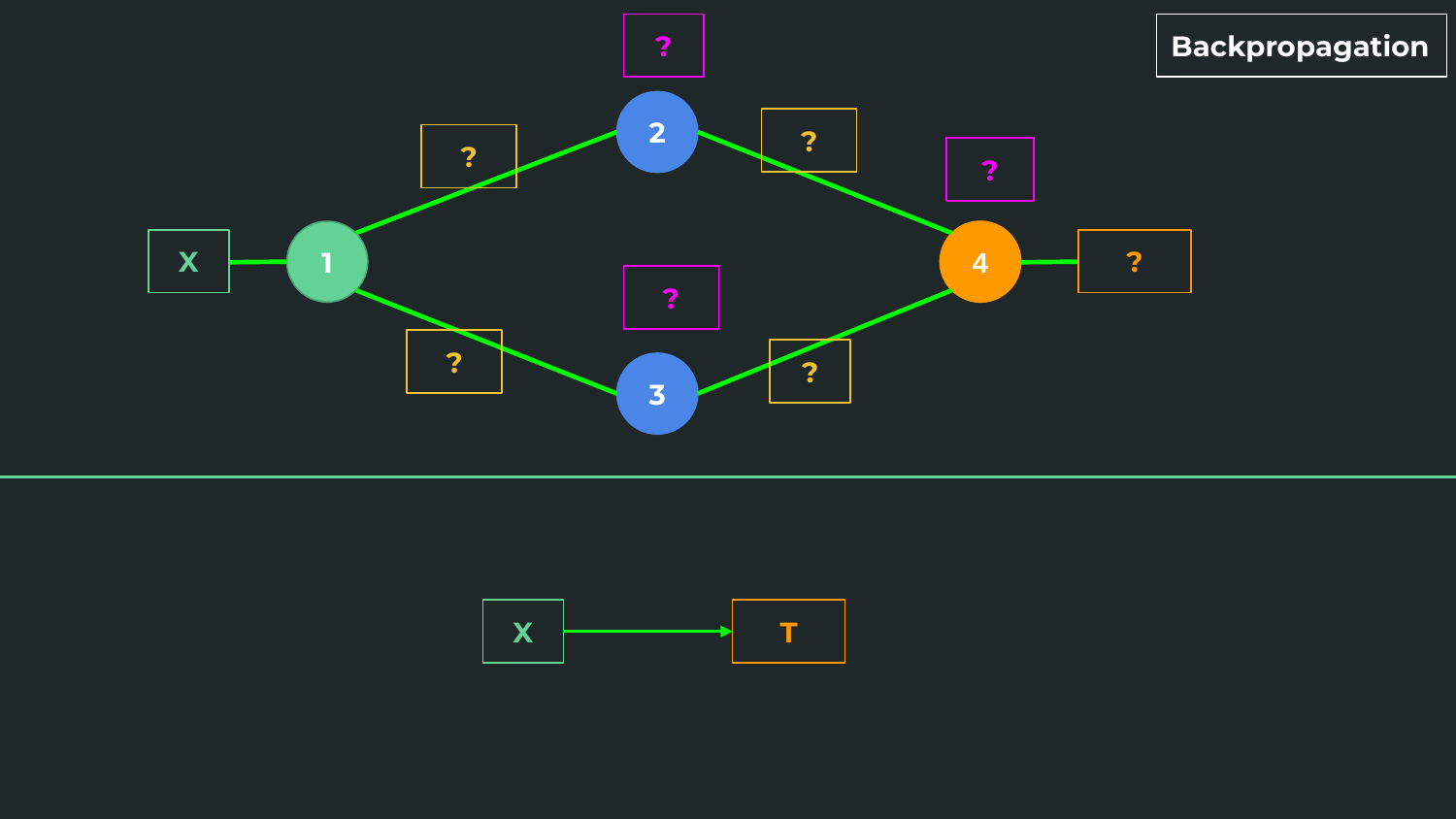

?
Backpropagation
2
?
?
?
1
4
X
?
?
?
?
3
X
T